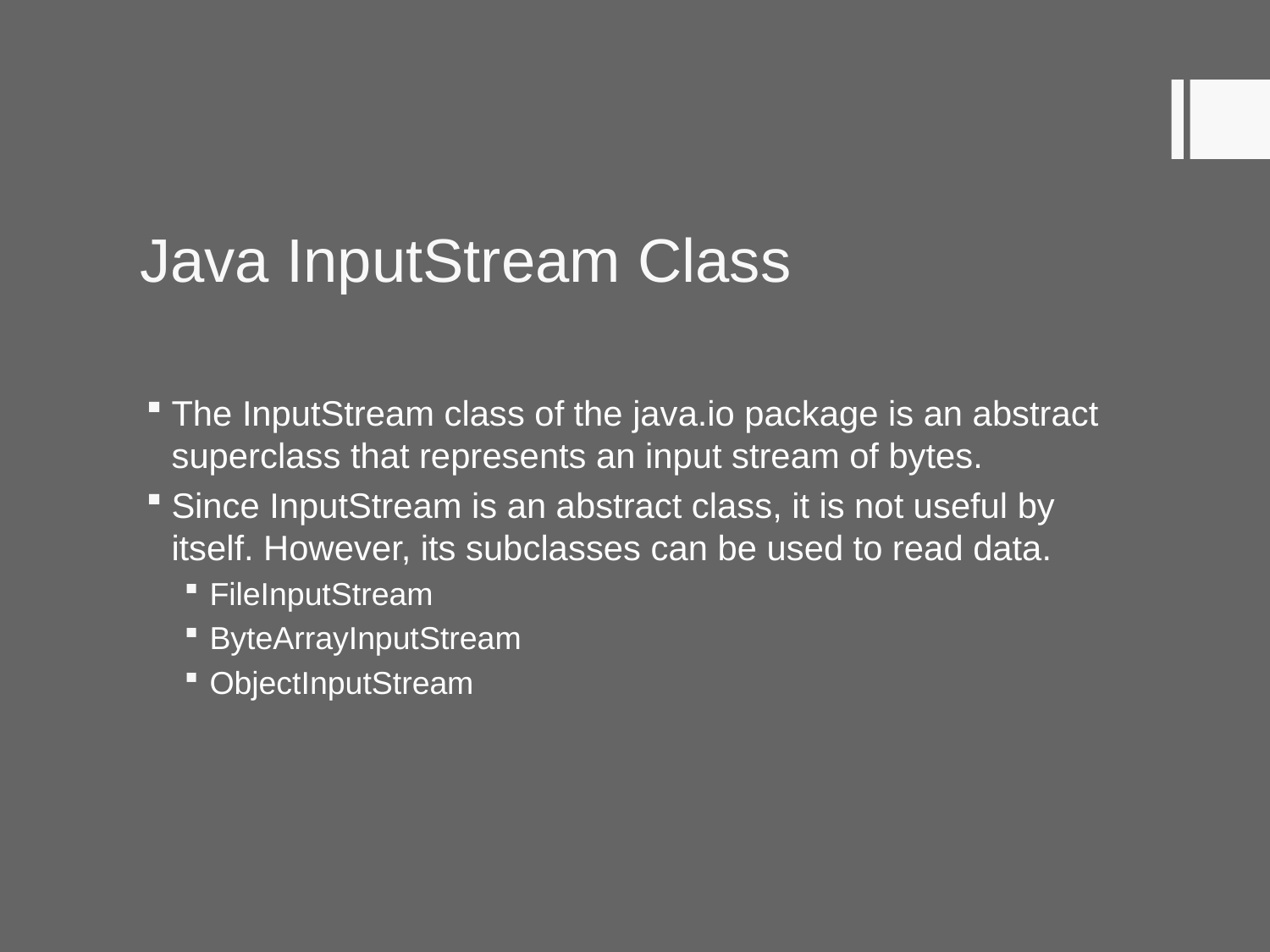

# Java InputStream Class
The InputStream class of the java.io package is an abstract superclass that represents an input stream of bytes.
Since InputStream is an abstract class, it is not useful by itself. However, its subclasses can be used to read data.
FileInputStream
ByteArrayInputStream
ObjectInputStream